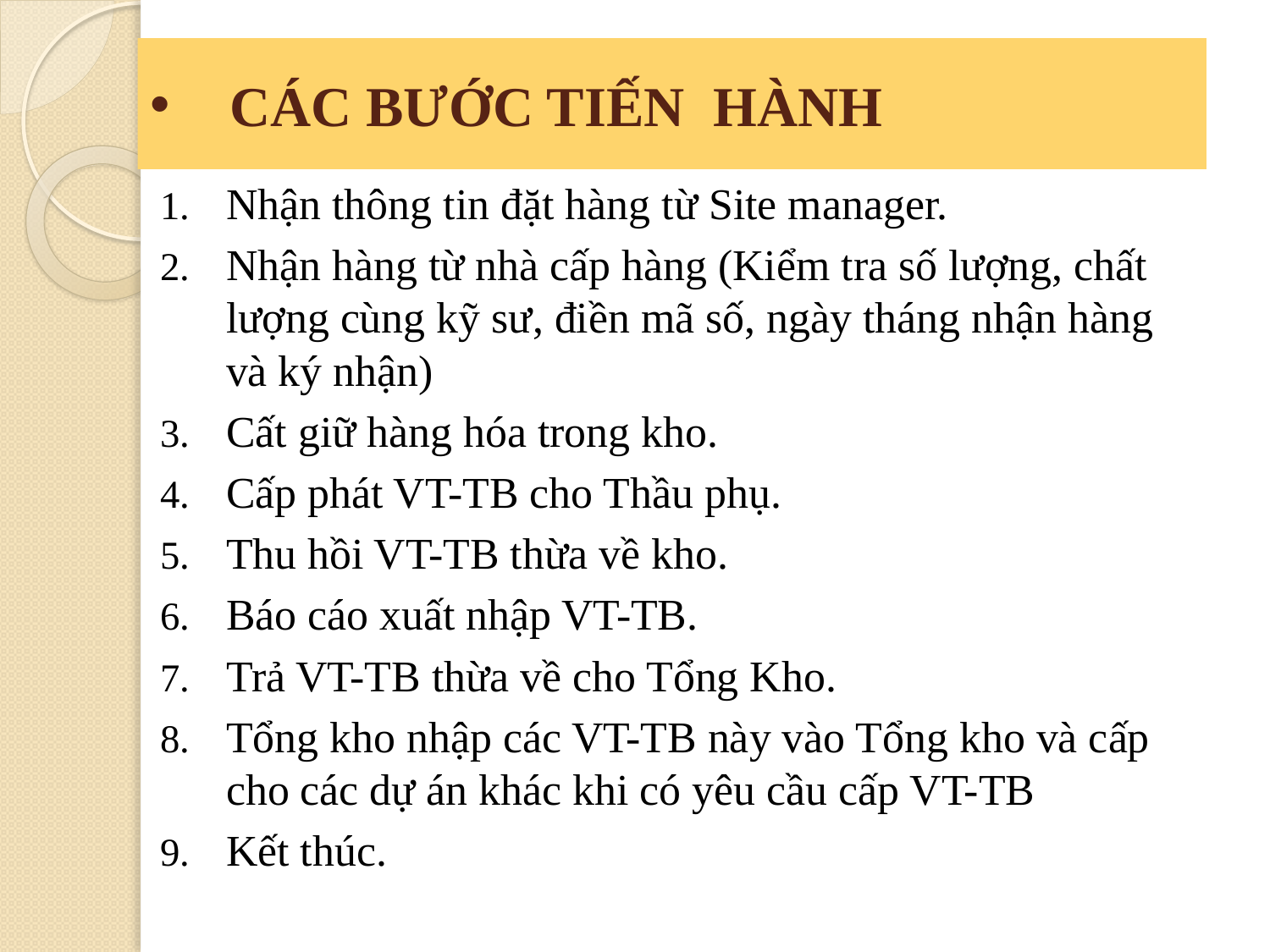

# CÁC BƯỚC TIẾN  HÀNH
Nhận thông tin đặt hàng từ Site manager.
Nhận hàng từ nhà cấp hàng (Kiểm tra số lượng, chất lượng cùng kỹ sư, điền mã số, ngày tháng nhận hàng và ký nhận)
Cất giữ hàng hóa trong kho.
Cấp phát VT-TB cho Thầu phụ.
Thu hồi VT-TB thừa về kho.
Báo cáo xuất nhập VT-TB.
Trả VT-TB thừa về cho Tổng Kho.
Tổng kho nhập các VT-TB này vào Tổng kho và cấp cho các dự án khác khi có yêu cầu cấp VT-TB
Kết thúc.